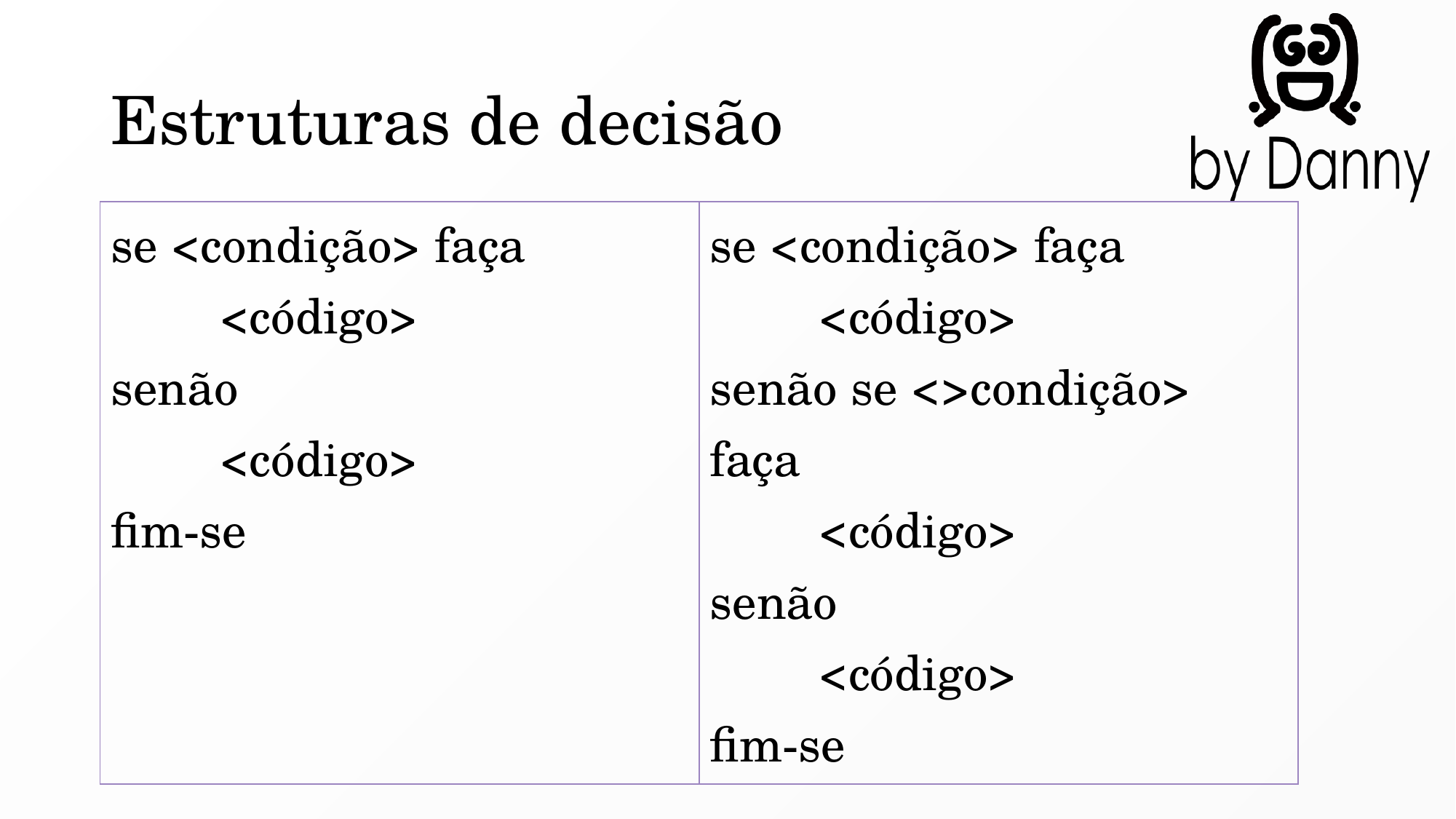

# Estruturas de decisão
| se <condição> faça <código> senão <código> fim-se | se <condição> faça <código> senão se <>condição> faça <código> senão <código> fim-se |
| --- | --- |